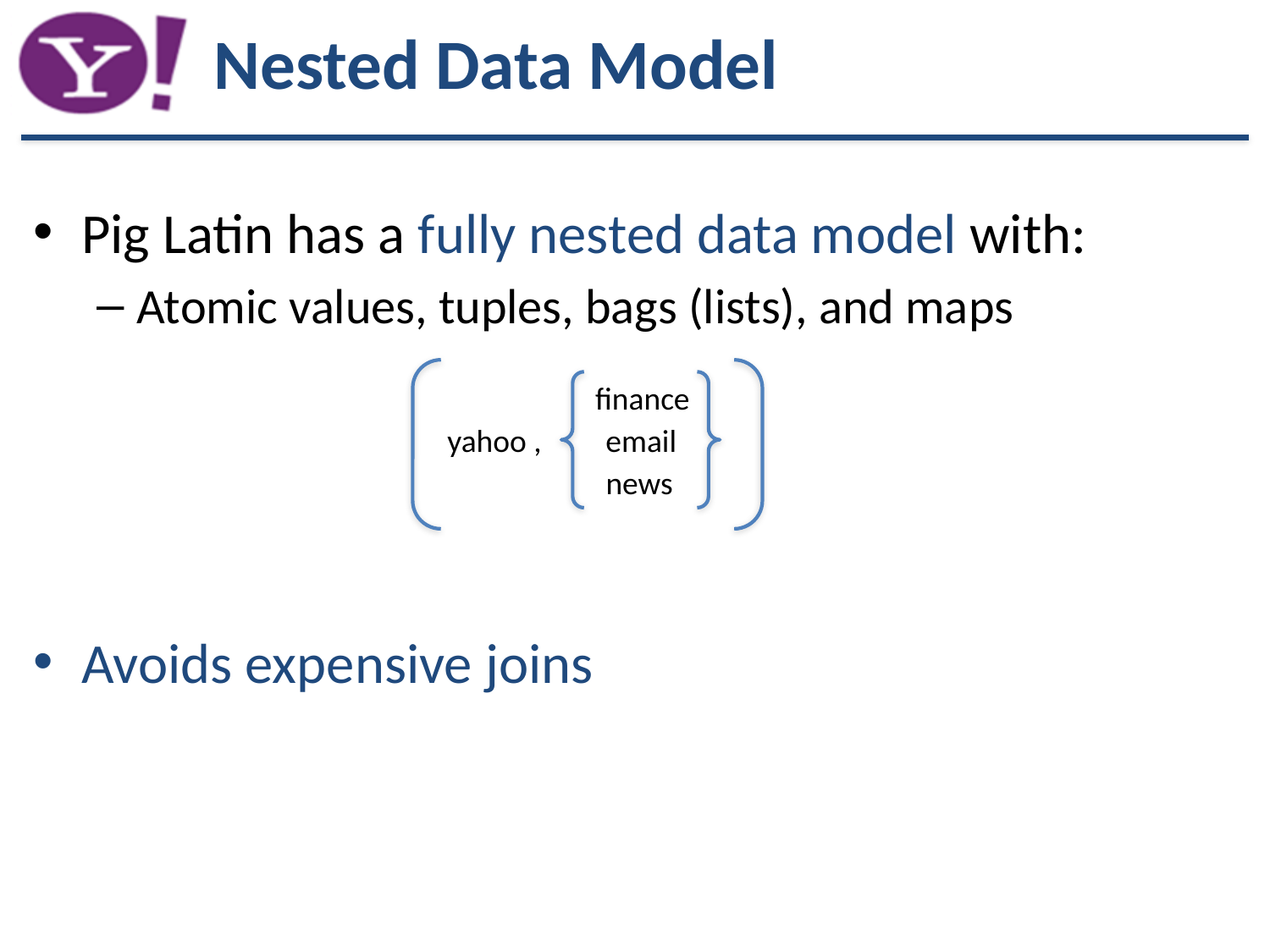

Nested Data Model
Pig Latin has a fully nested data model with:
Atomic values, tuples, bags (lists), and maps

Avoids expensive joins

finance
yahoo ,
email
news